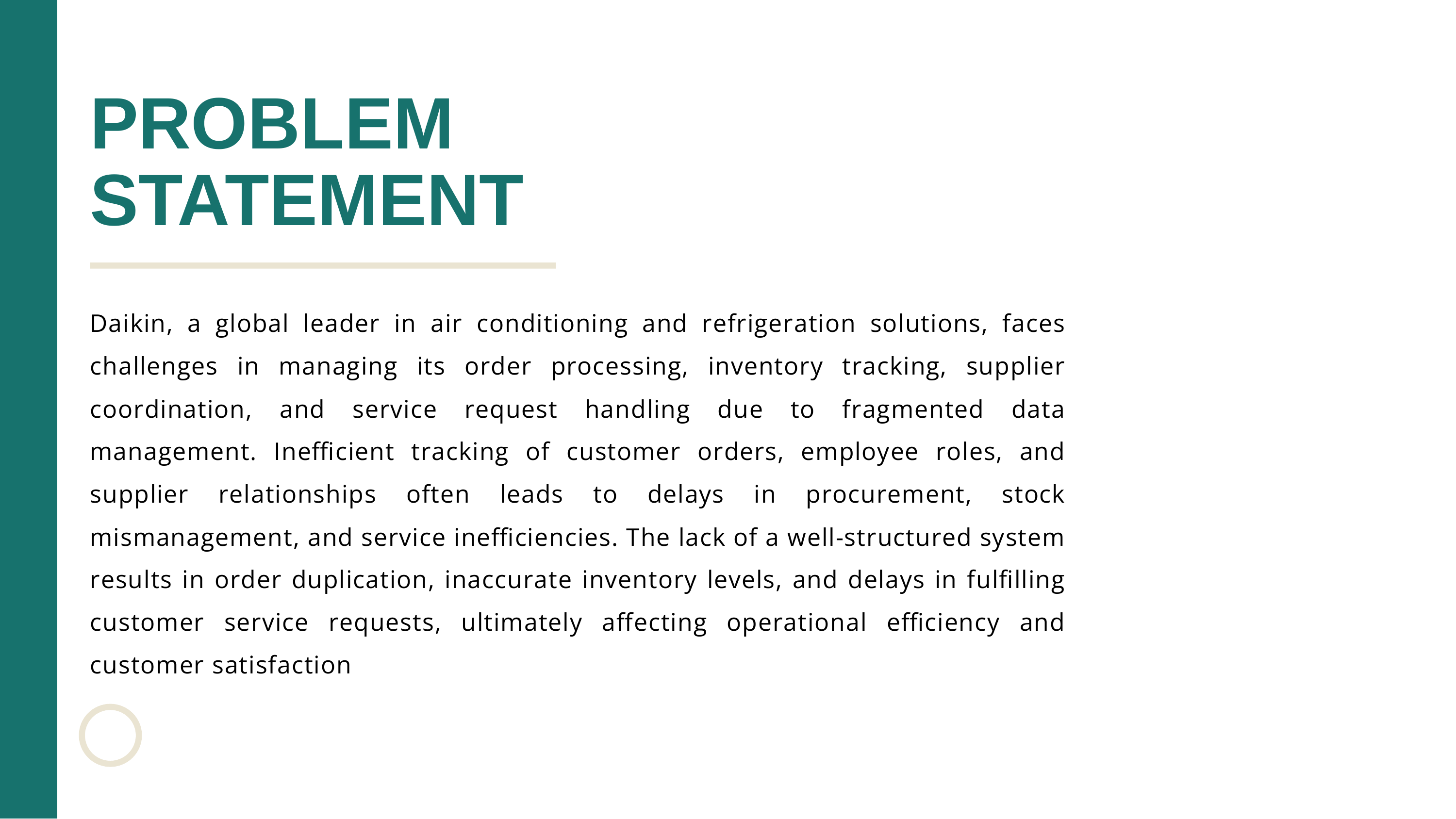

PROBLEM STATEMENT

Daikin, a global leader in air conditioning and refrigeration solutions, faces challenges in managing its order processing, inventory tracking, supplier coordination, and service request handling due to fragmented data management. Inefficient tracking of customer orders, employee roles, and supplier relationships often leads to delays in procurement, stock mismanagement, and service inefficiencies. The lack of a well-structured system results in order duplication, inaccurate inventory levels, and delays in fulfilling customer service requests, ultimately affecting operational efficiency and customer satisfaction